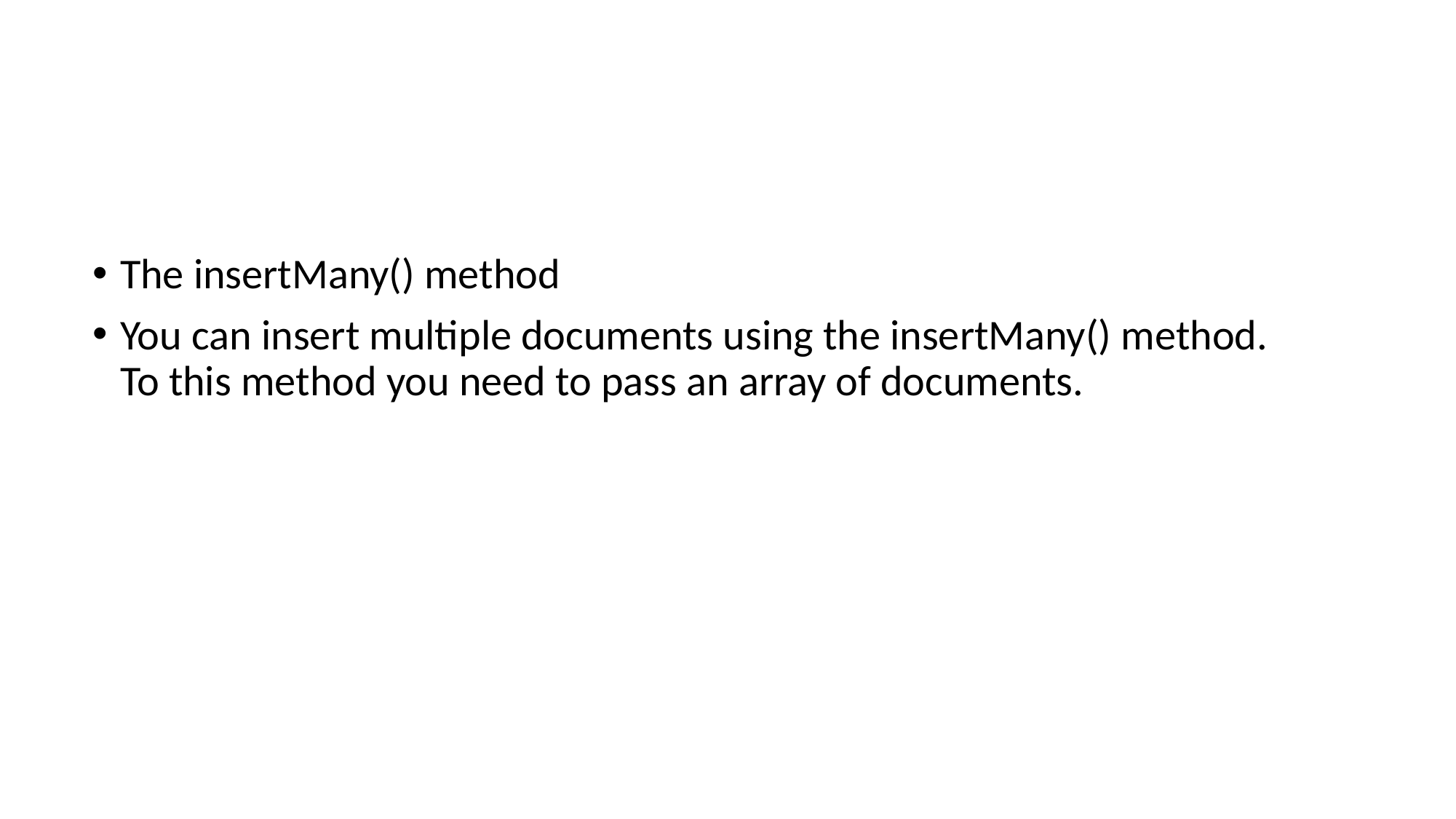

The insertMany() method
You can insert multiple documents using the insertMany() method. To this method you need to pass an array of documents.